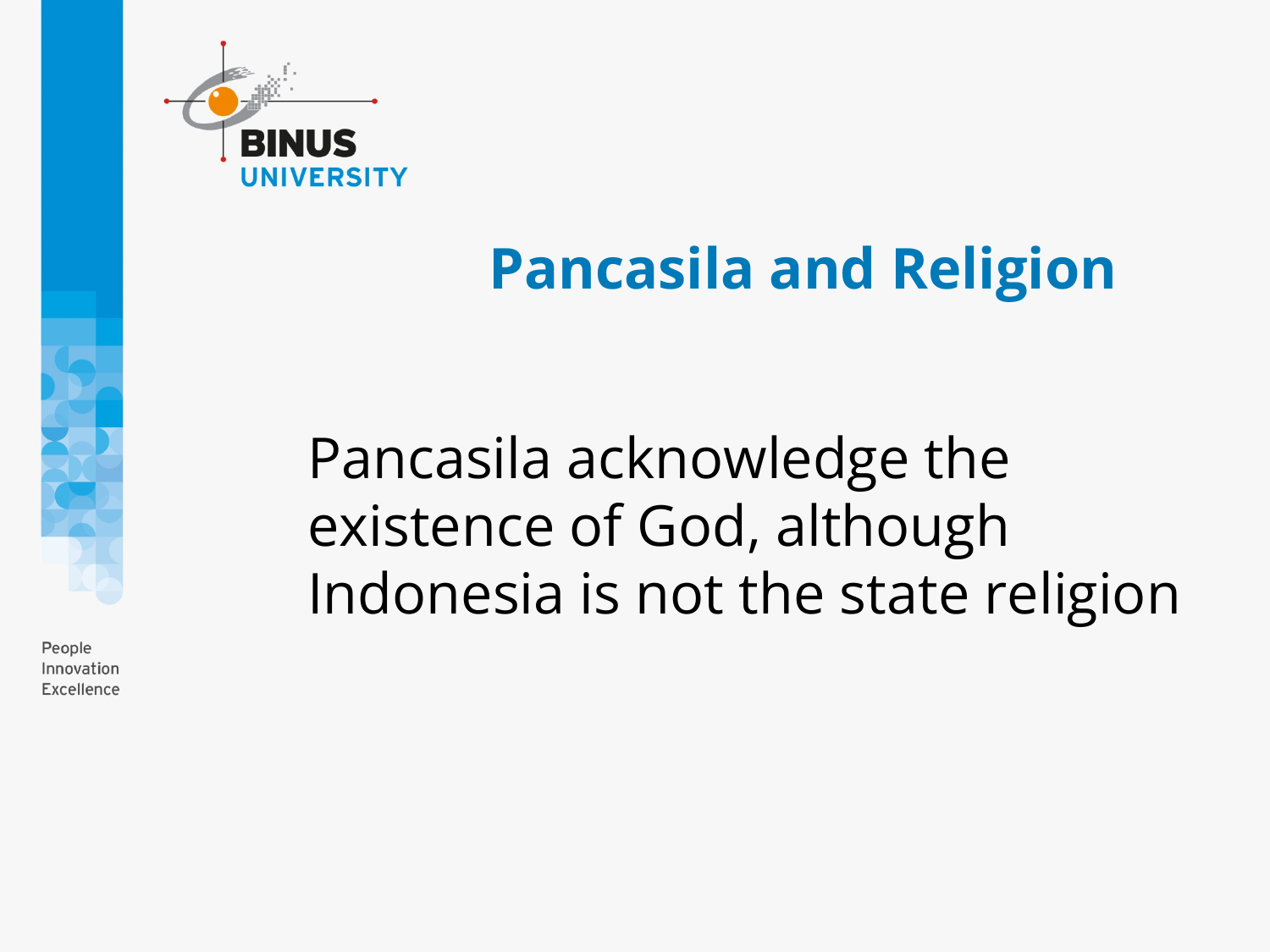

# Pancasila and Religion
	Pancasila acknowledge the existence of God, although Indonesia is not the state religion